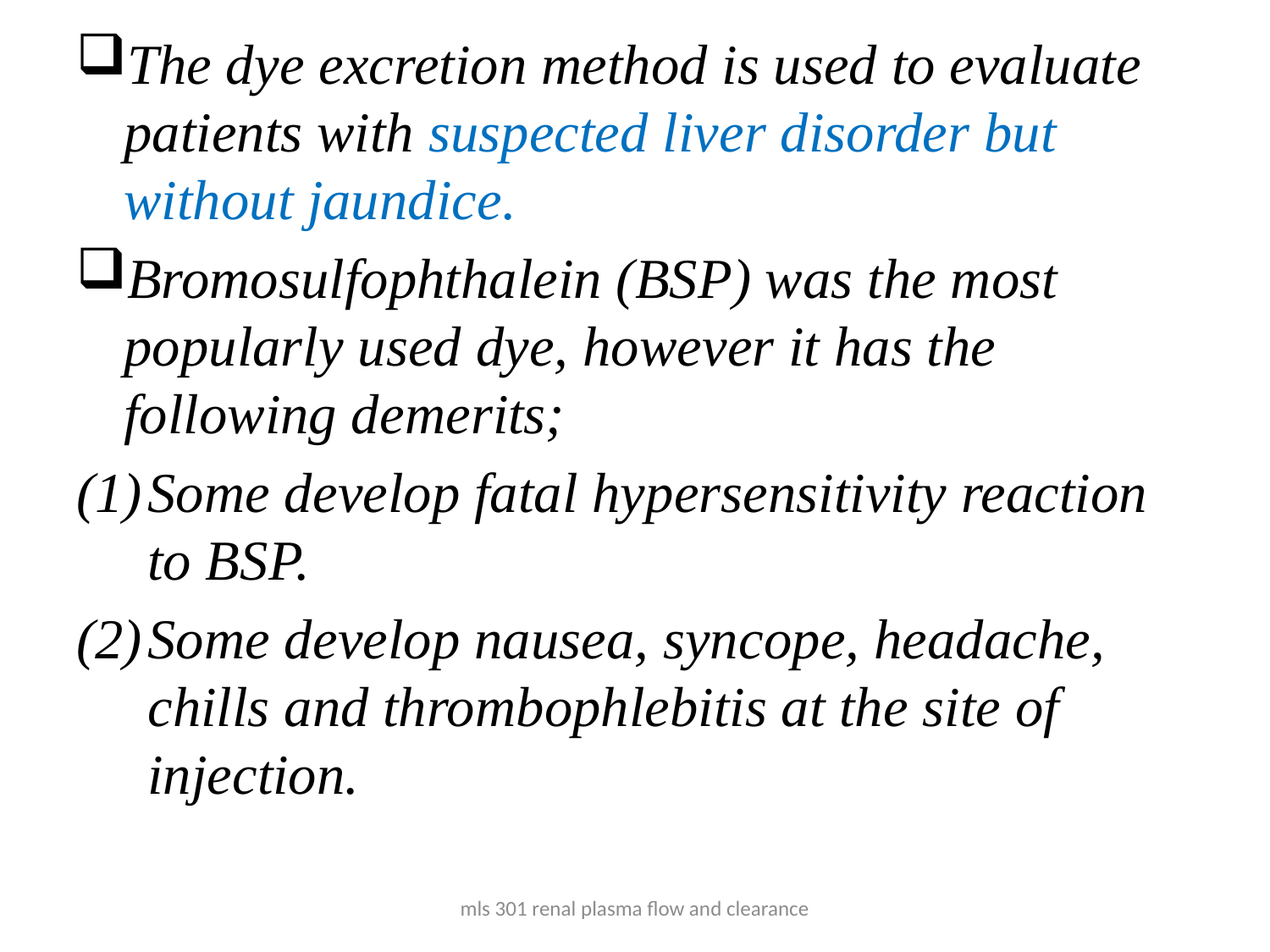

The dye excretion method is used to evaluate patients with suspected liver disorder but without jaundice.
Bromosulfophthalein (BSP) was the most popularly used dye, however it has the following demerits;
Some develop fatal hypersensitivity reaction to BSP.
Some develop nausea, syncope, headache, chills and thrombophlebitis at the site of injection.

mls 301 renal plasma flow and clearance
38